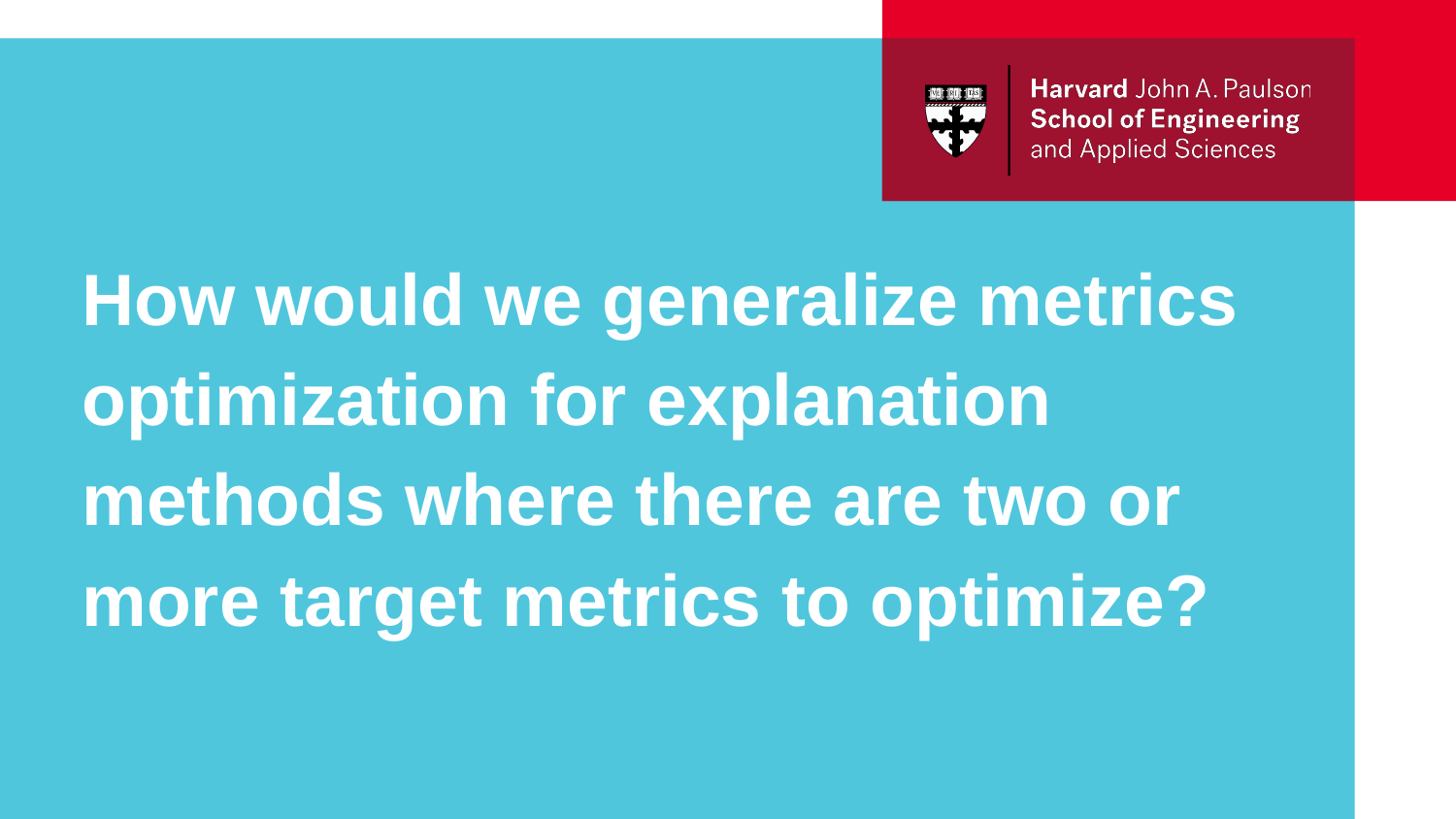

How would we generalize metrics optimization for explanation methods where there are two or more target metrics to optimize?